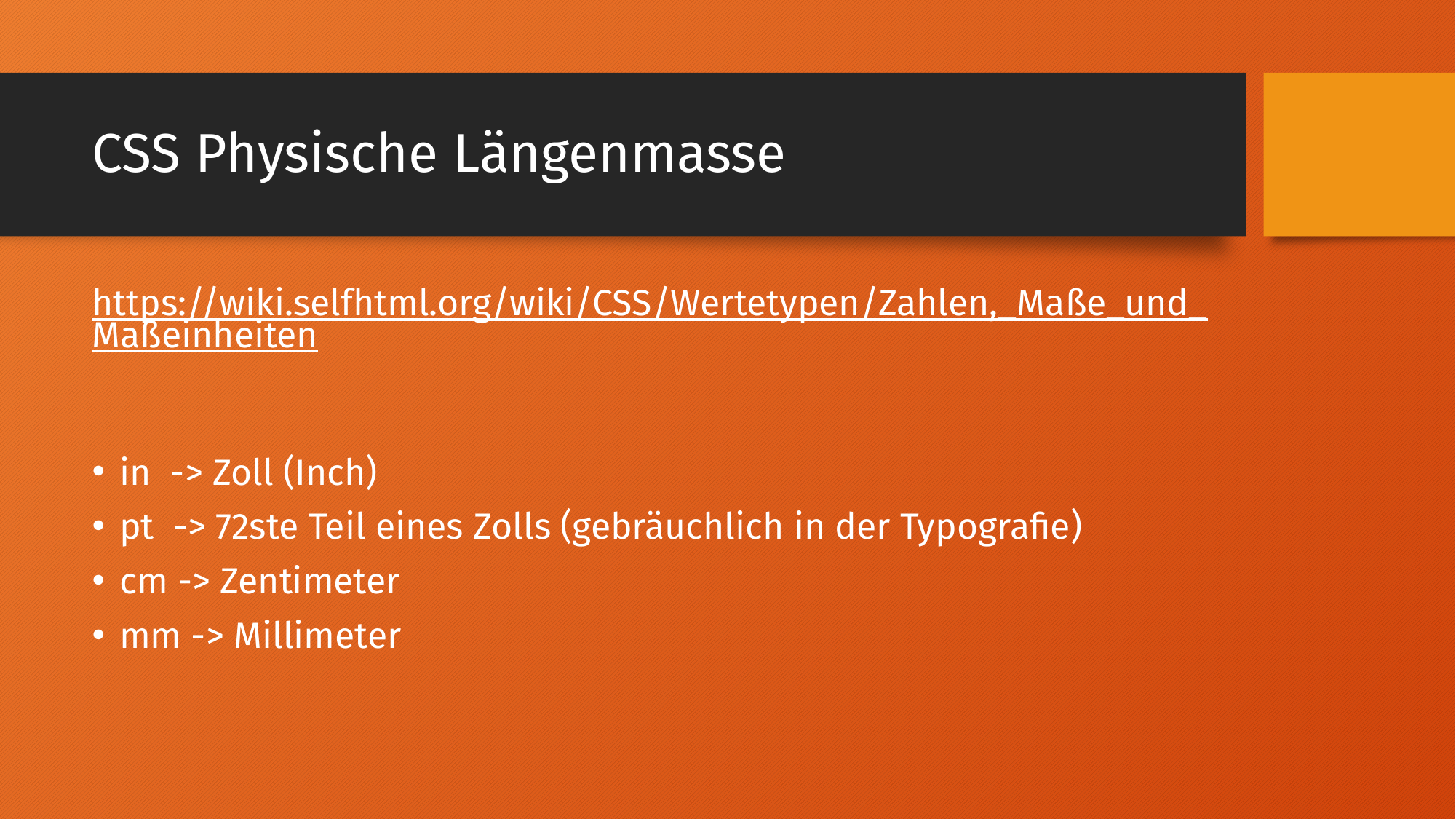

# CSS Physische Längenmasse
https://wiki.selfhtml.org/wiki/CSS/Wertetypen/Zahlen,_Maße_und_Maßeinheiten
in  -> Zoll (Inch)
pt  -> 72ste Teil eines Zolls (gebräuchlich in der Typografie)
cm -> Zentimeter
mm -> Millimeter